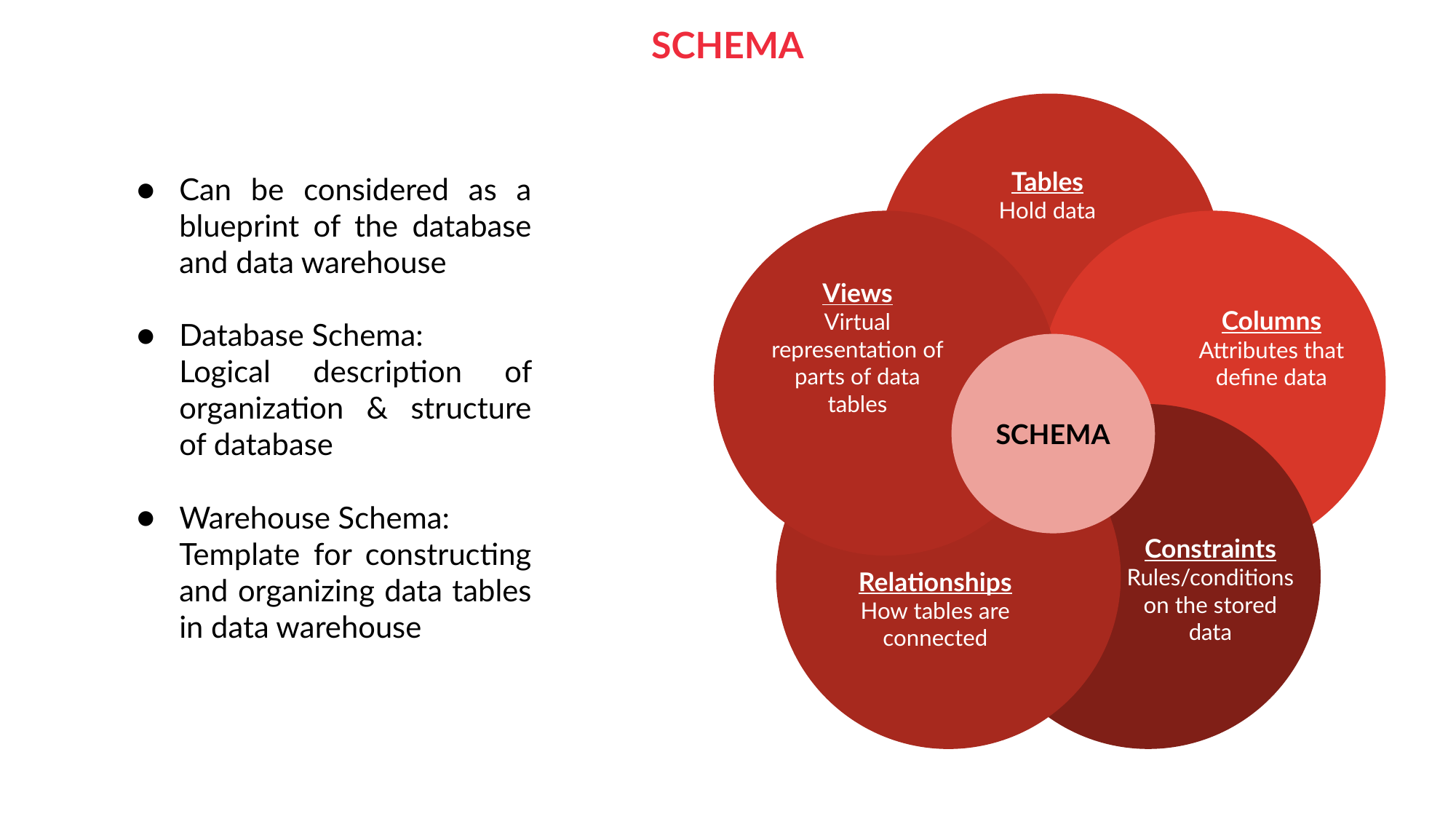

# SCHEMA

Tables
Hold data
Can be considered as a blueprint of the database and data warehouse

Database Schema:
Logical description of organization & structure of database

Warehouse Schema:
Template for constructing and organizing data tables in data warehouse

Views
Virtual representation of parts of data tables

Columns
Attributes that define data
SCHEMA

Constraints
Rules/conditions on the stored data

Relationships
How tables are connected